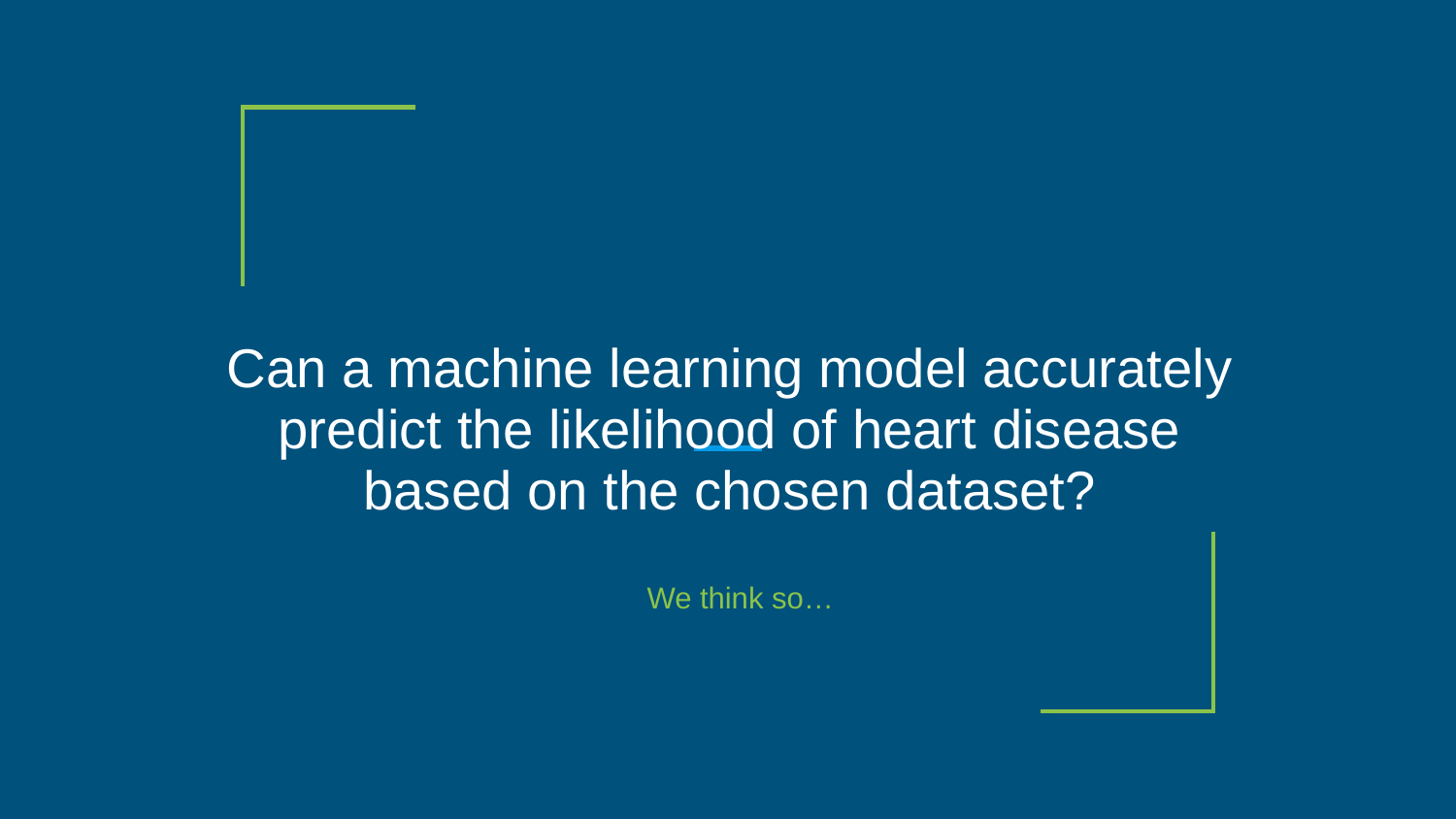

# Can a machine learning model accurately predict the likelihood of heart disease based on the chosen dataset?
   We think so…